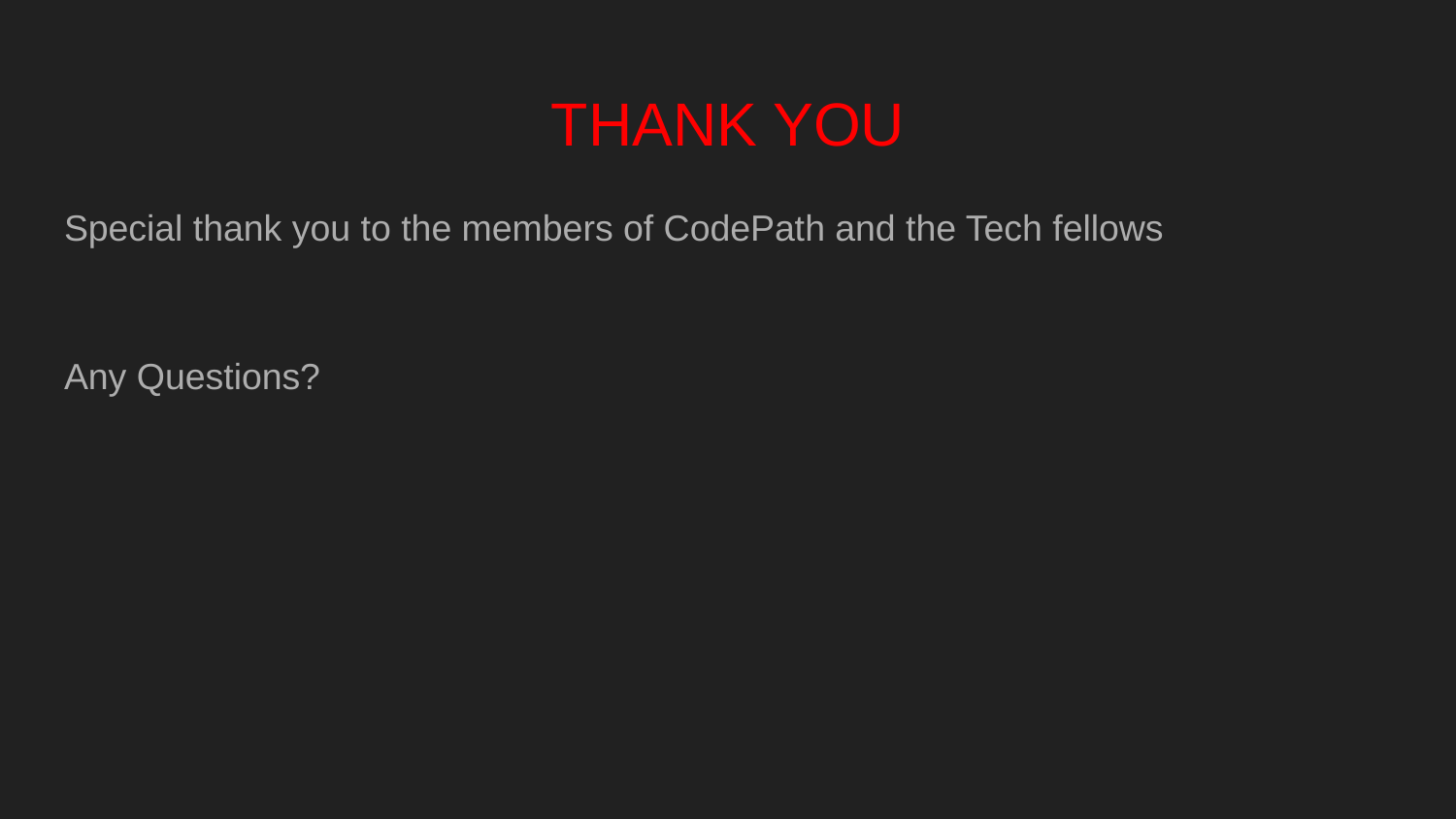

# THANK YOU
Special thank you to the members of CodePath and the Tech fellows

Any Questions?